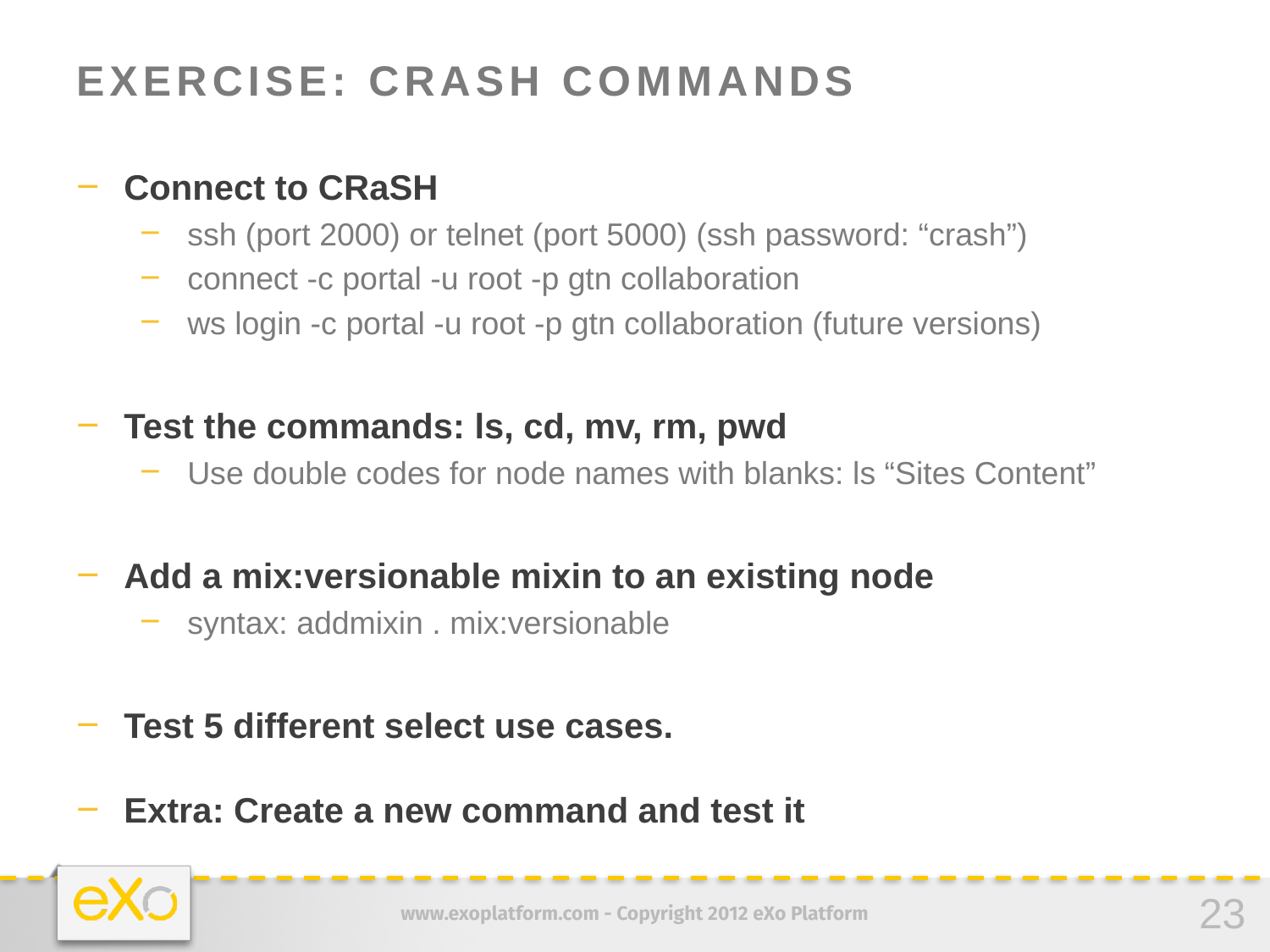

# Exercise: cRaSH commands
Connect to CRaSH
ssh (port 2000) or telnet (port 5000) (ssh password: “crash”)
connect -c portal -u root -p gtn collaboration
ws login -c portal -u root -p gtn collaboration (future versions)

Test the commands: ls, cd, mv, rm, pwd
Use double codes for node names with blanks: ls “Sites Content”

Add a mix:versionable mixin to an existing node
syntax: addmixin . mix:versionable

Test 5 different select use cases.

Extra: Create a new command and test it